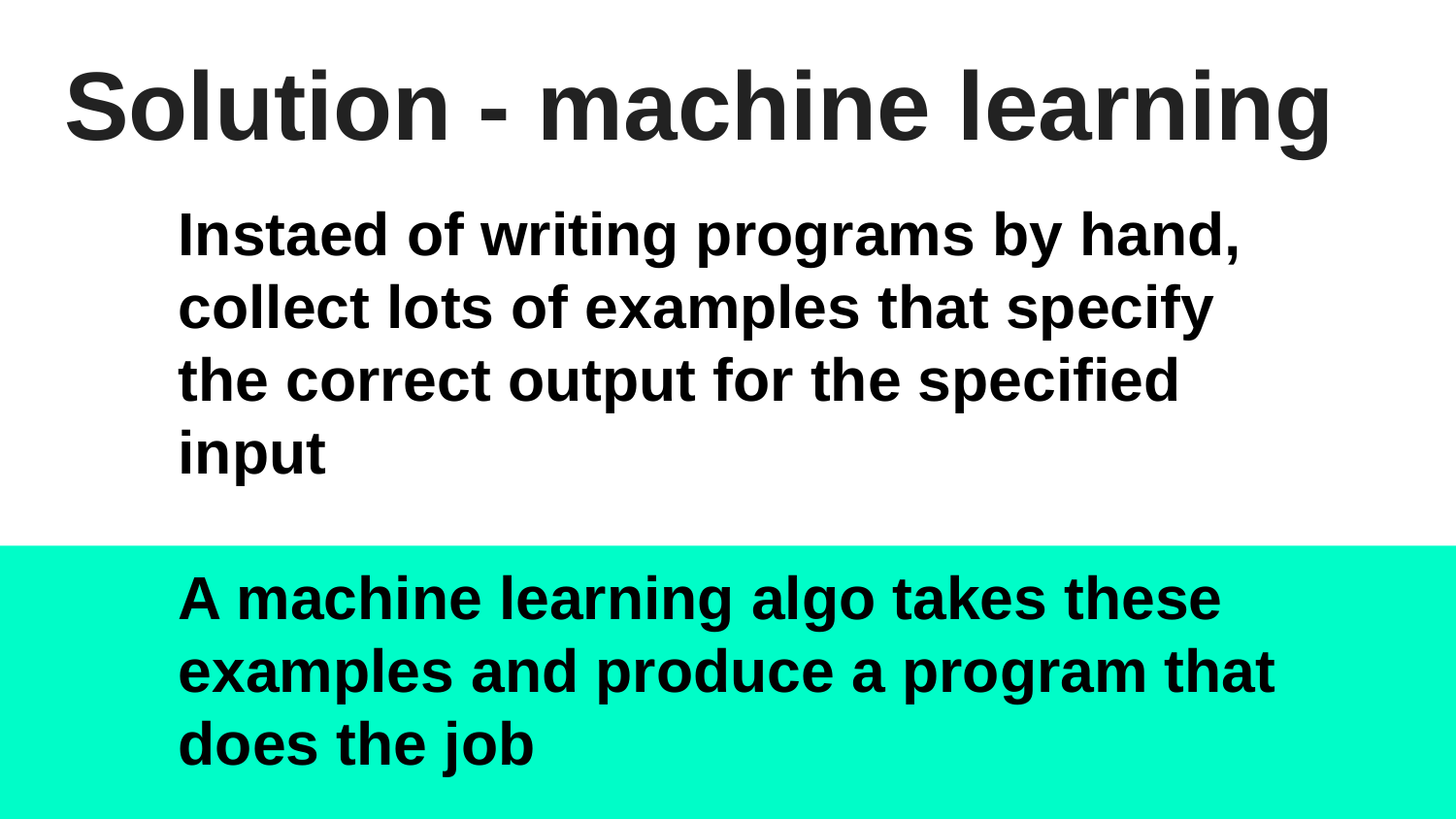

# Solution - machine learning
Instaed of writing programs by hand, collect lots of examples that specify the correct output for the specified input

A machine learning algo takes these examples and produce a program that does the job

If done right, the program works for new cases as well as the ones we trained it on